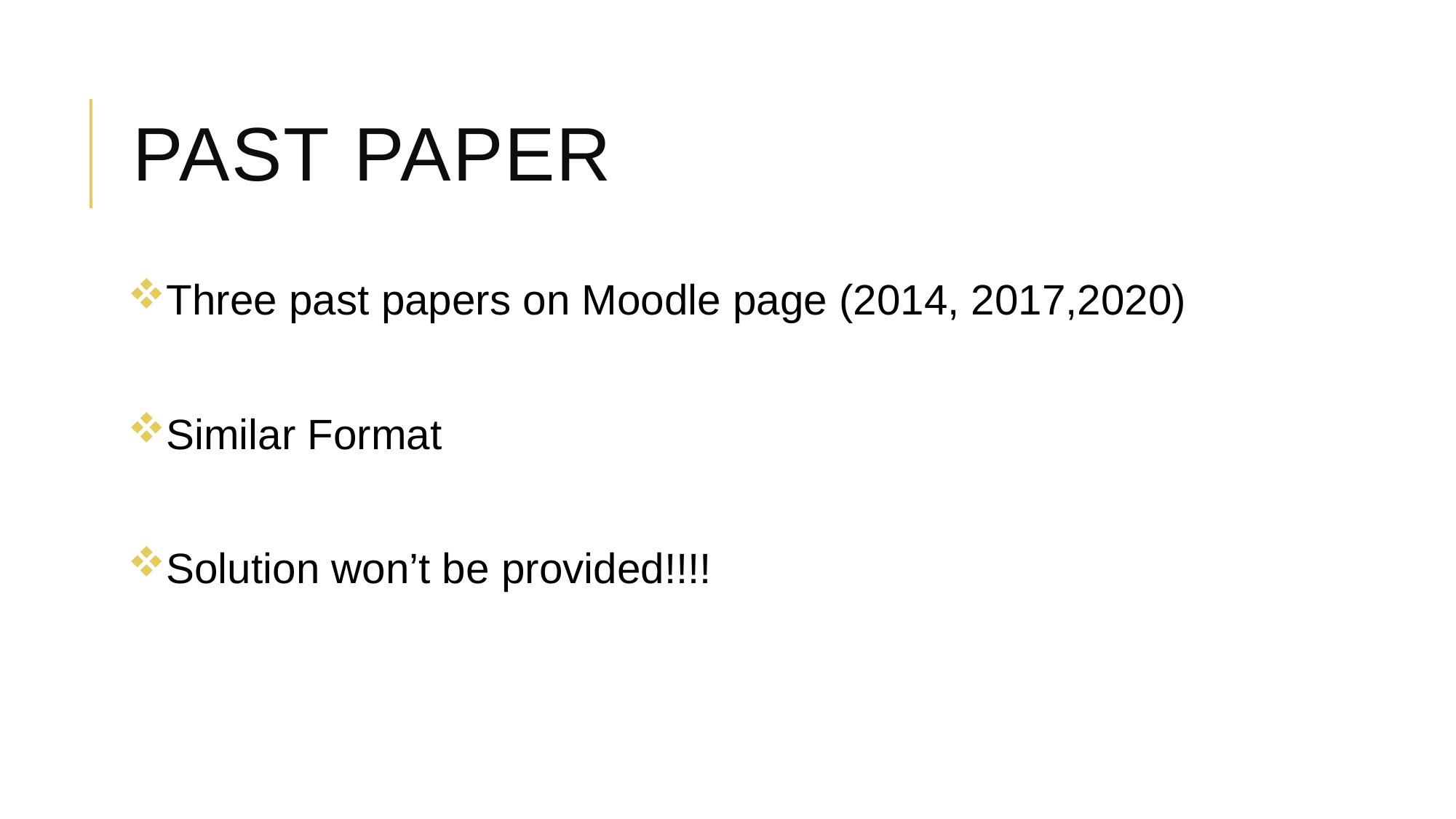

# Past paper
Three past papers on Moodle page (2014, 2017,2020)

Similar Format

Solution won’t be provided!!!!